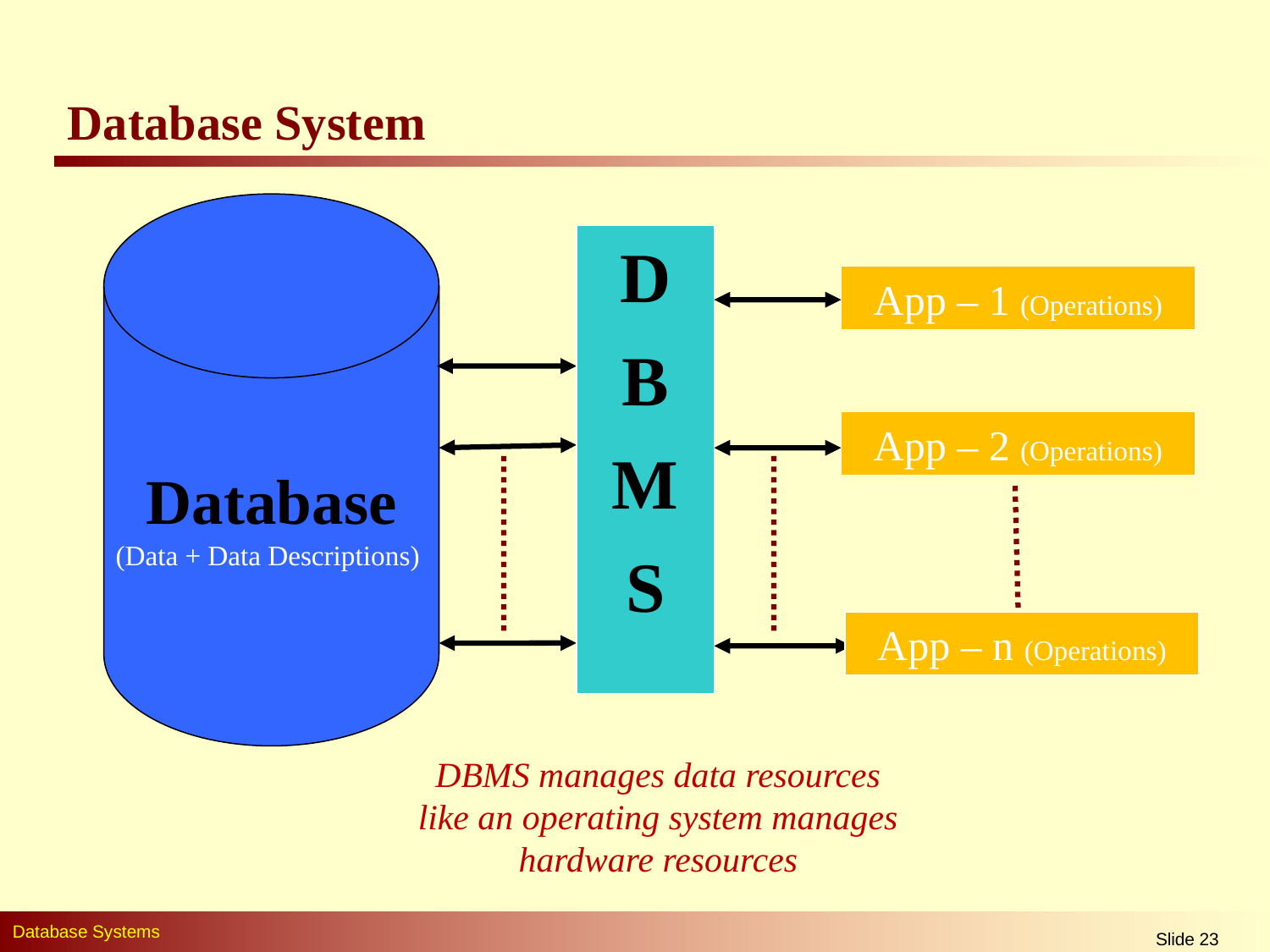

Database System
Database
(Data + Data Descriptions)
D
B
M
S

App – 1 (Operations)

App – 2 (Operations)

App – n (Operations)

DBMS manages data resources like an operating system manages hardware resources